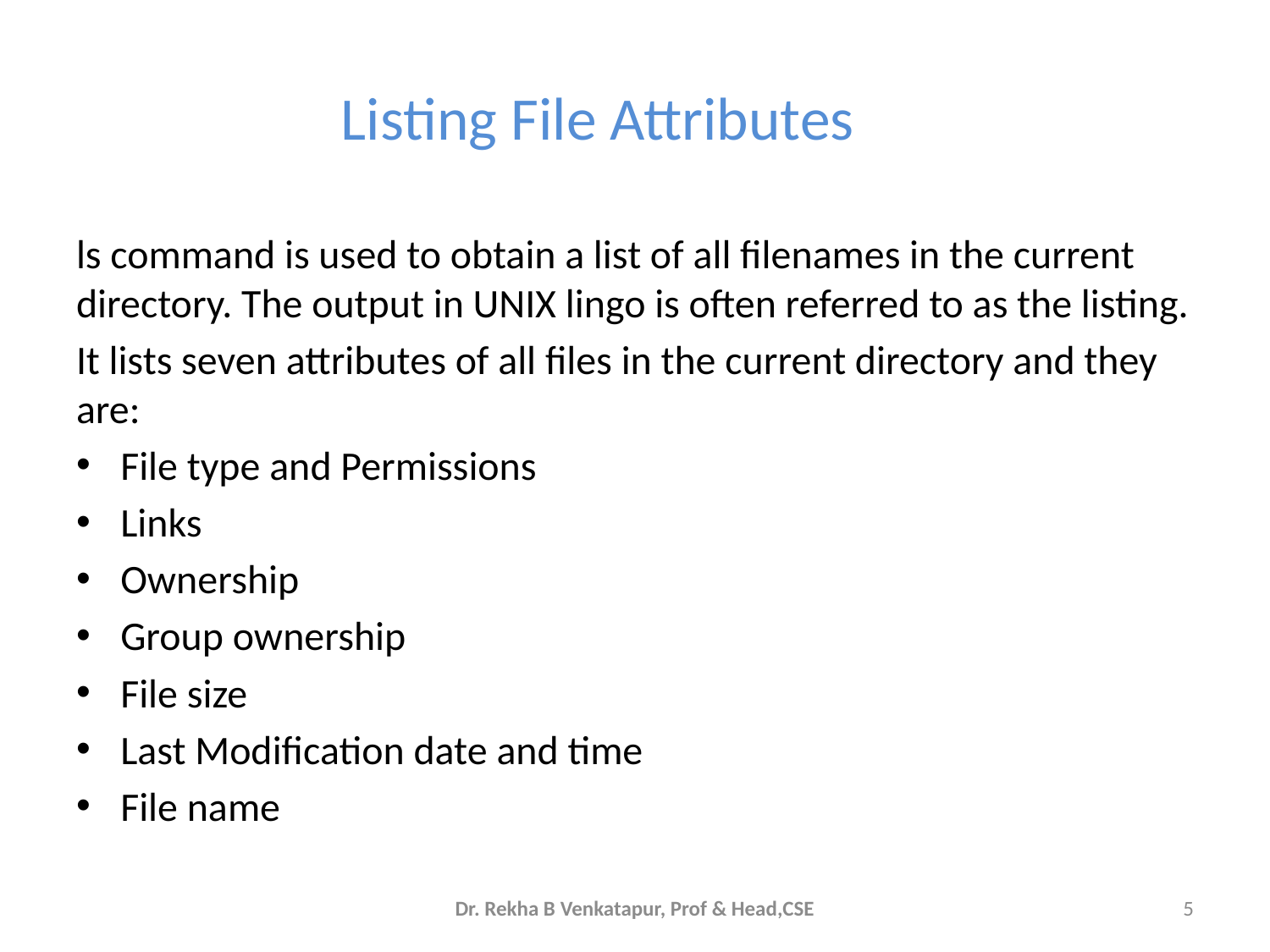

# Listing File Attributes
ls command is used to obtain a list of all filenames in the current directory. The output in UNIX lingo is often referred to as the listing.
It lists seven attributes of all files in the current directory and they are:
File type and Permissions
Links
Ownership
Group ownership
File size
Last Modification date and time
File name

Dr. Rekha B Venkatapur, Prof & Head,CSE
5